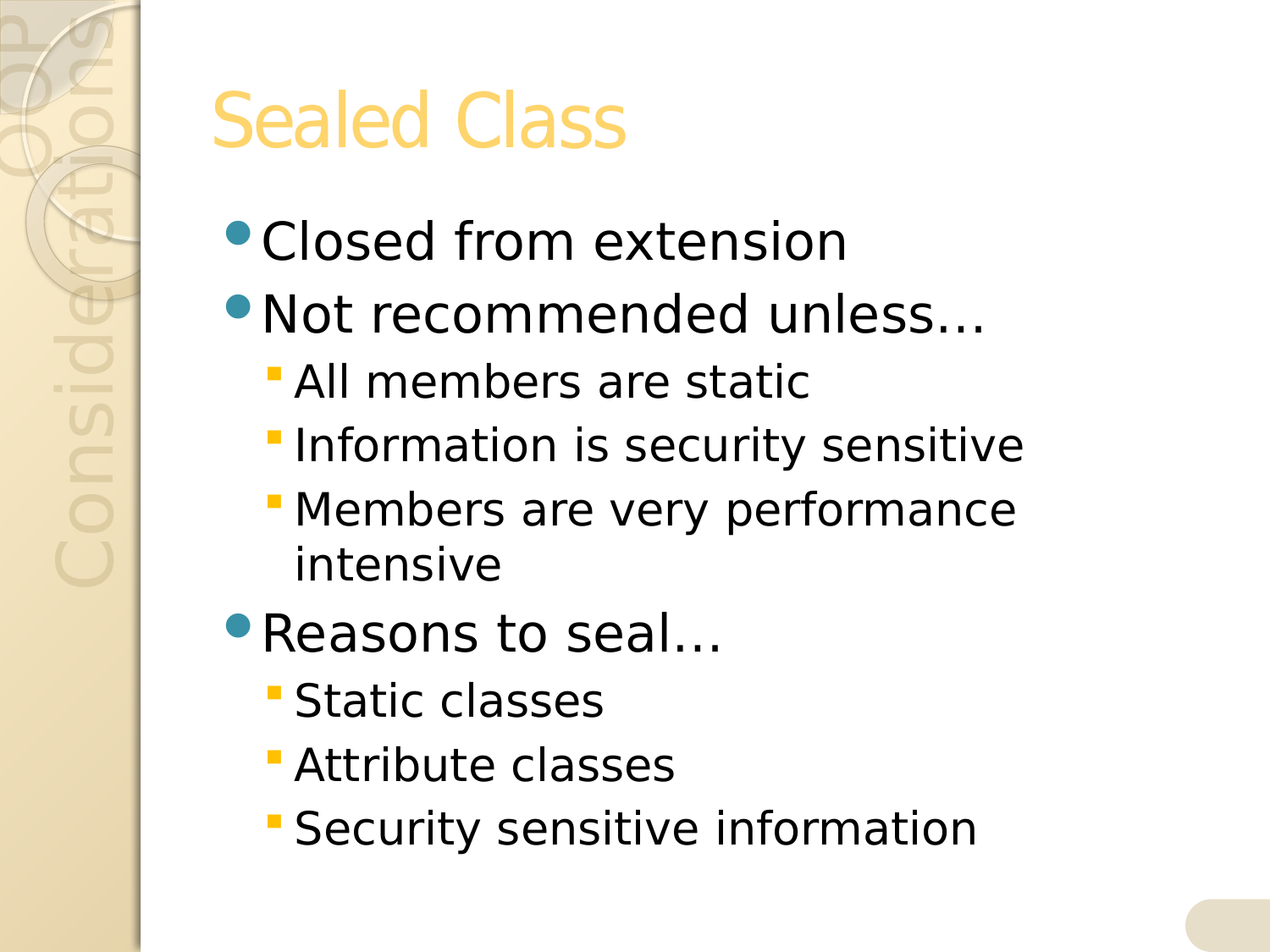

# Sealed Class
Closed from extension
Not recommended unless…
All members are static
Information is security sensitive
Members are very performance intensive
Reasons to seal…
Static classes
Attribute classes
Security sensitive information